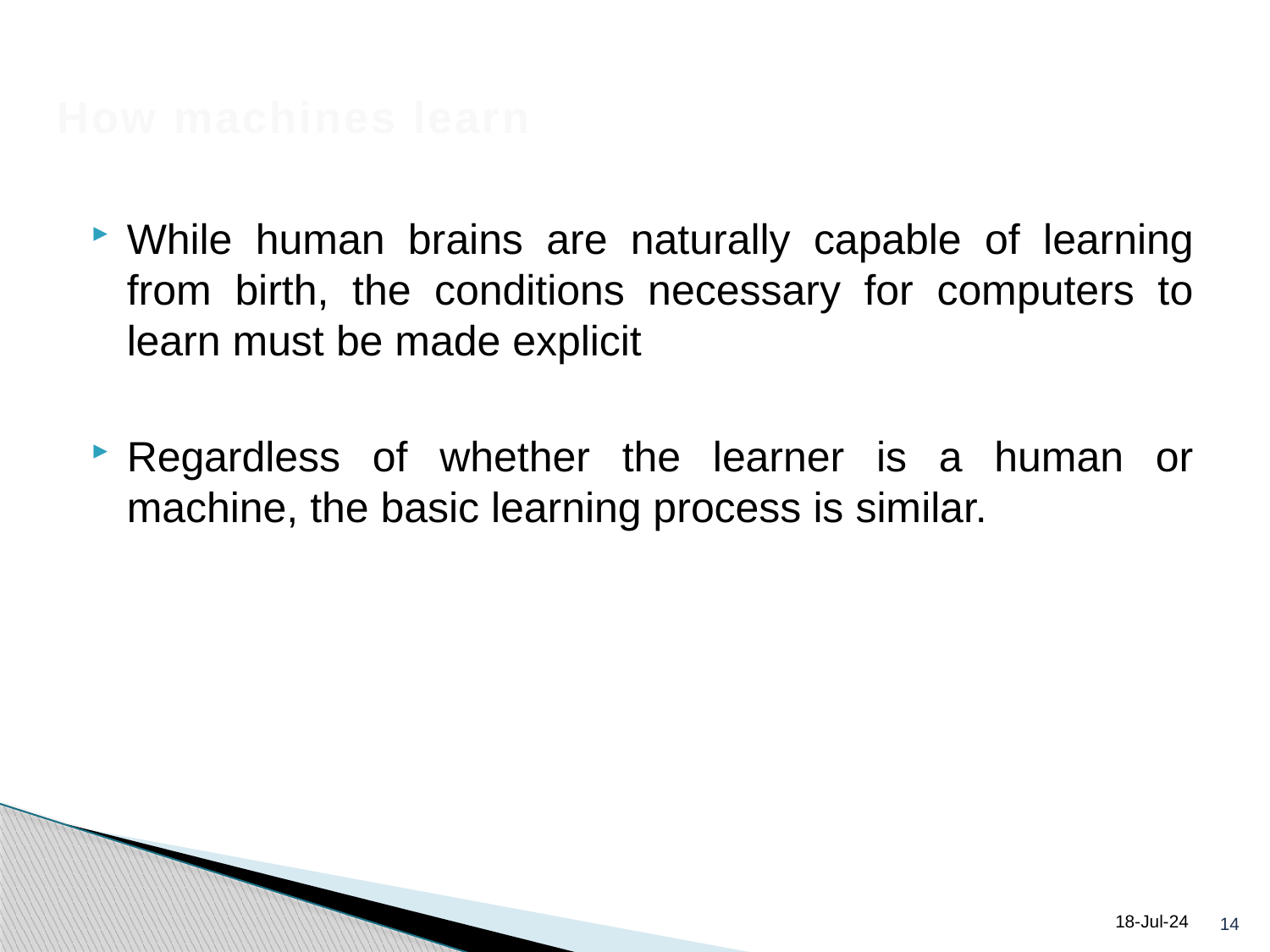

# How machines learn
While human brains are naturally capable of learning from birth, the conditions necessary for computers to learn must be made explicit

Regardless of whether the learner is a human or machine, the basic learning process is similar.
14
18-Jul-24